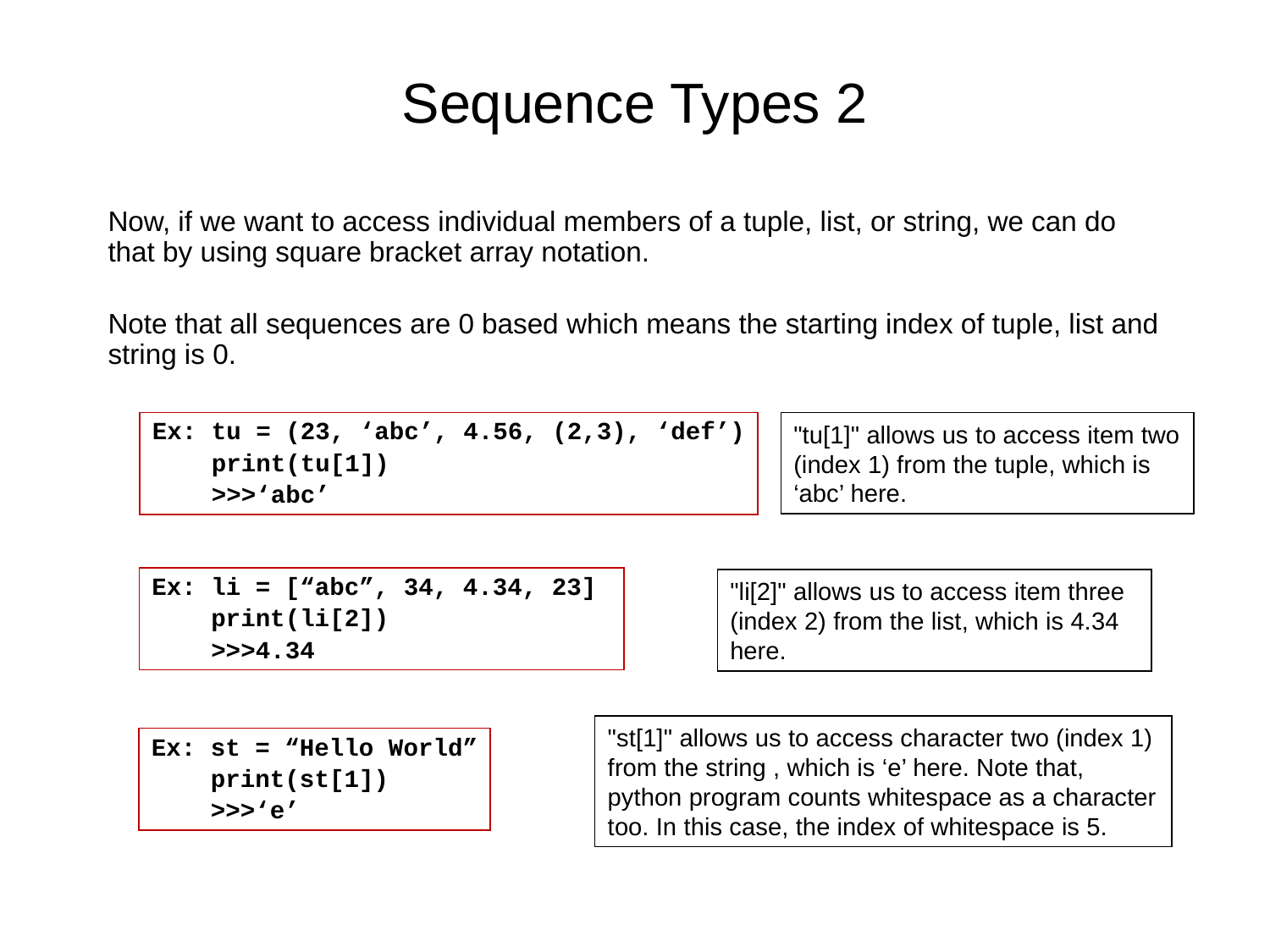

# Sequence Types 2
Now, if we want to access individual members of a tuple, list, or string, we can do that by using square bracket array notation.

Note that all sequences are 0 based which means the starting index of tuple, list and string is 0.

Ex: tu = (23, ‘abc’, 4.56, (2,3), ‘def’)
    print(tu[1])
    >>>‘abc’
"tu[1]" allows us to access item two (index 1) from the tuple, which is ‘abc’ here.
Ex: li = [“abc”, 34, 4.34, 23]
    print(li[2])
    >>>4.34
"li[2]" allows us to access item three (index 2) from the list, which is 4.34 here.
"st[1]" allows us to access character two (index 1) from the string , which is ‘e’ here. Note that, python program counts whitespace as a character too. In this case, the index of whitespace is 5.
Ex: st = “Hello World”
    print(st[1])
    >>>‘e’